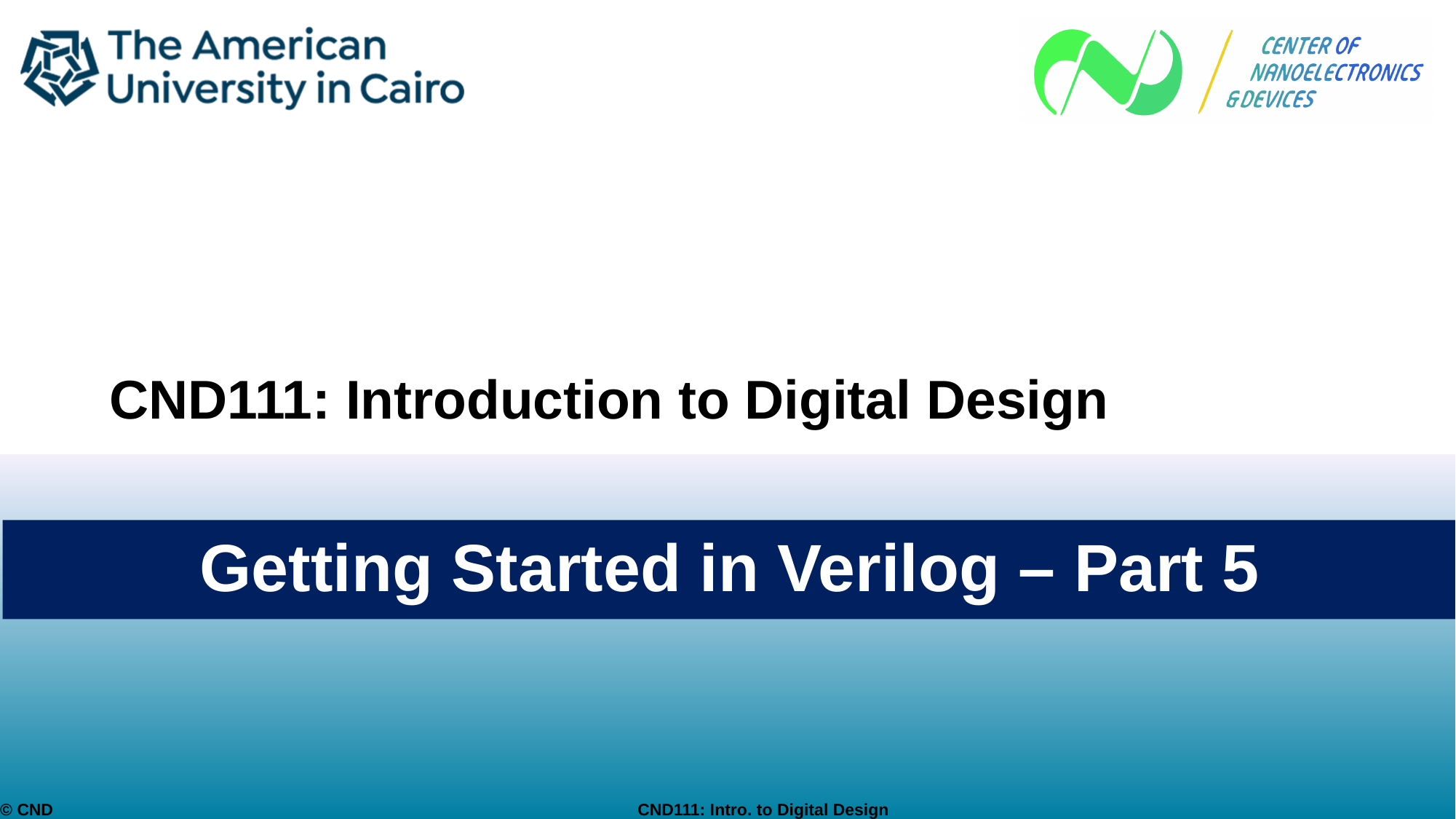

# CND111: Introduction to Digital Design
Getting Started in Verilog – Part 5
© CND                                                                                                                            CND111: Intro. to Digital Design